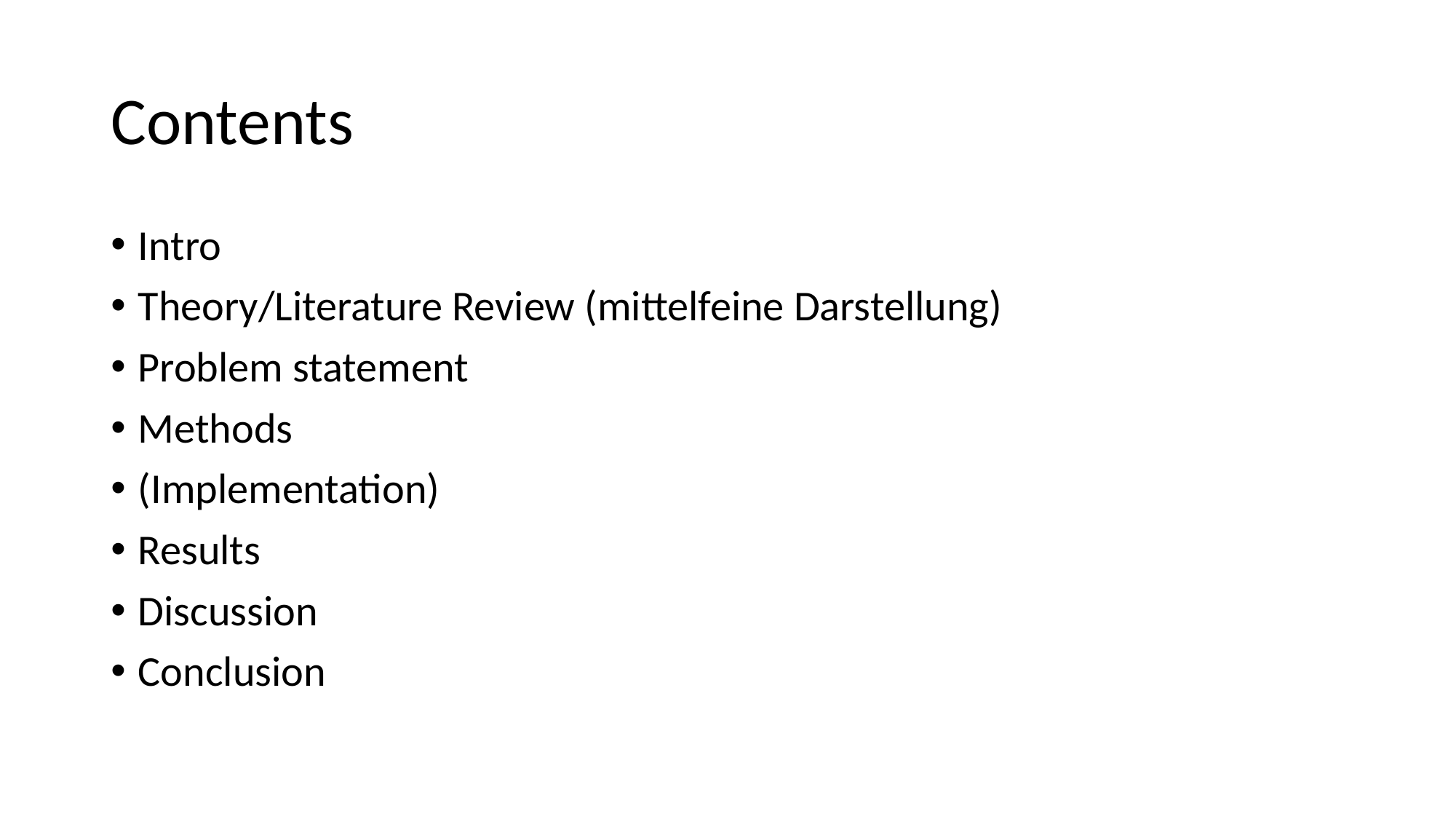

# Contents
Intro
Theory/Literature Review (mittelfeine Darstellung)
Problem statement
Methods
(Implementation)
Results
Discussion
Conclusion